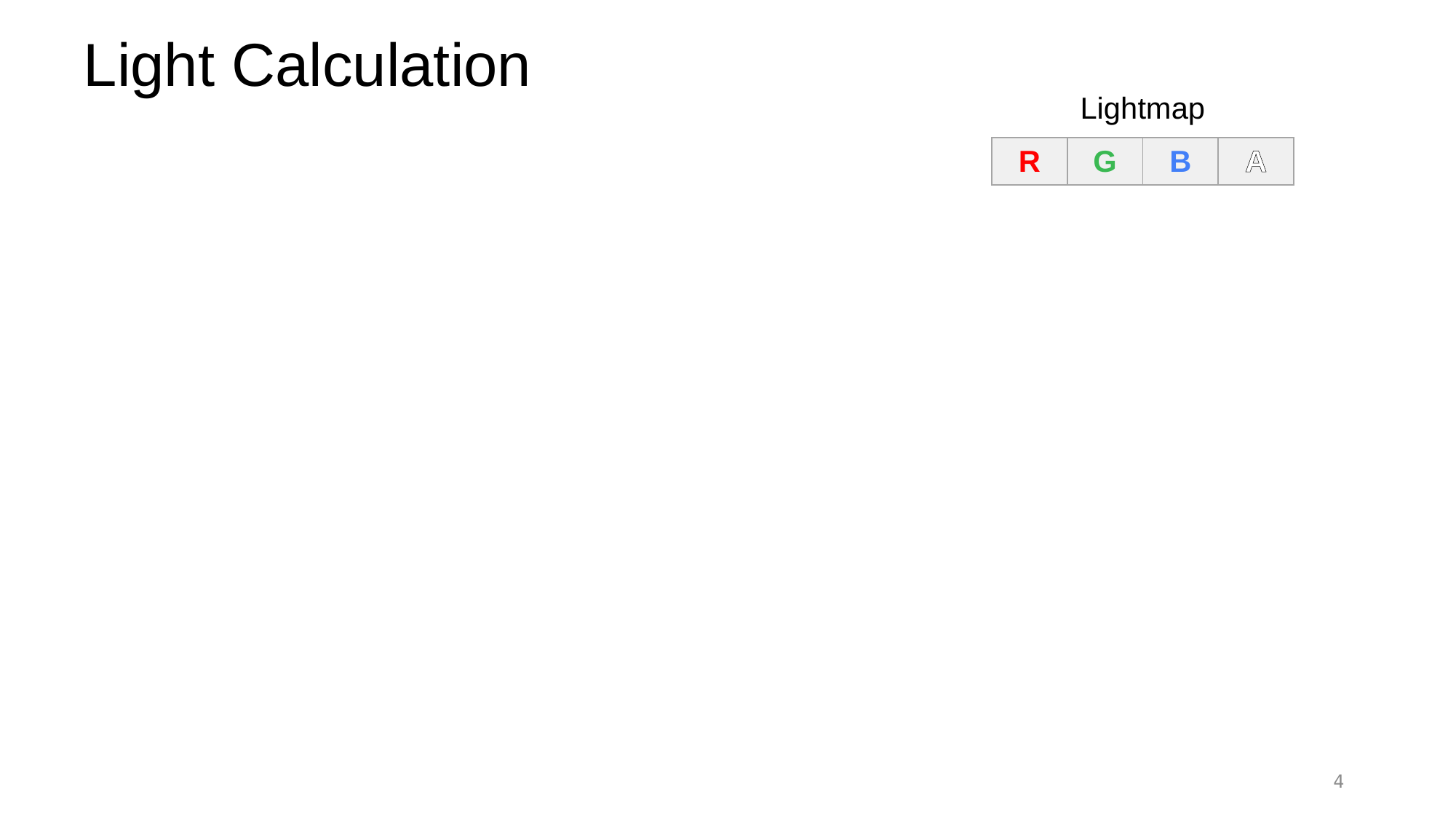

# Light Calculation
Lightmap
| R | G | B | A |
| --- | --- | --- | --- |
4